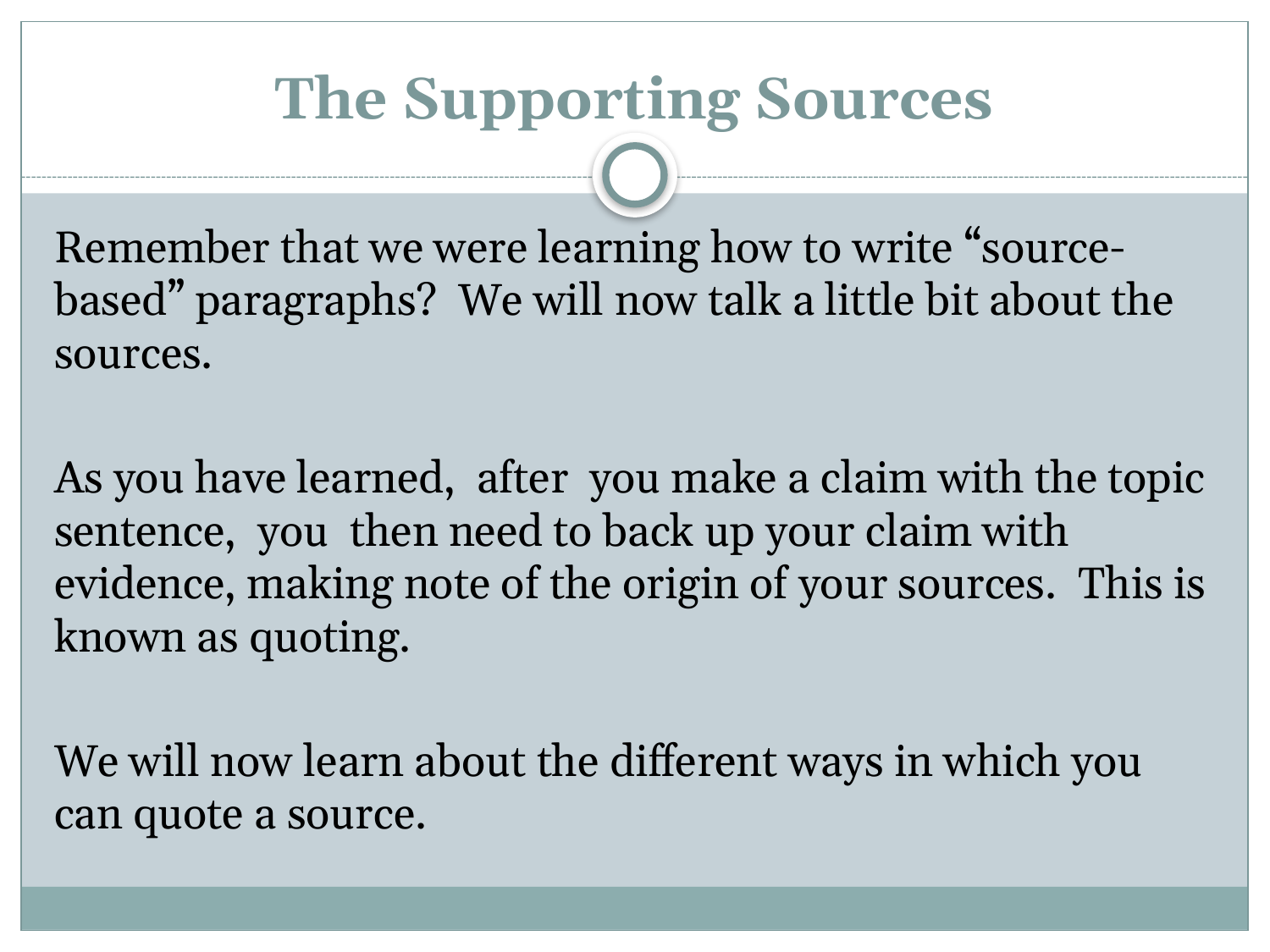

# The Supporting Sources
Remember that we were learning how to write “source-based” paragraphs?  We will now talk a little bit about the sources.

As you have learned,  after  you make a claim with the topic sentence,  you  then need to back up your claim with evidence, making note of the origin of your sources.  This is known as quoting.

We will now learn about the different ways in which you can quote a source.